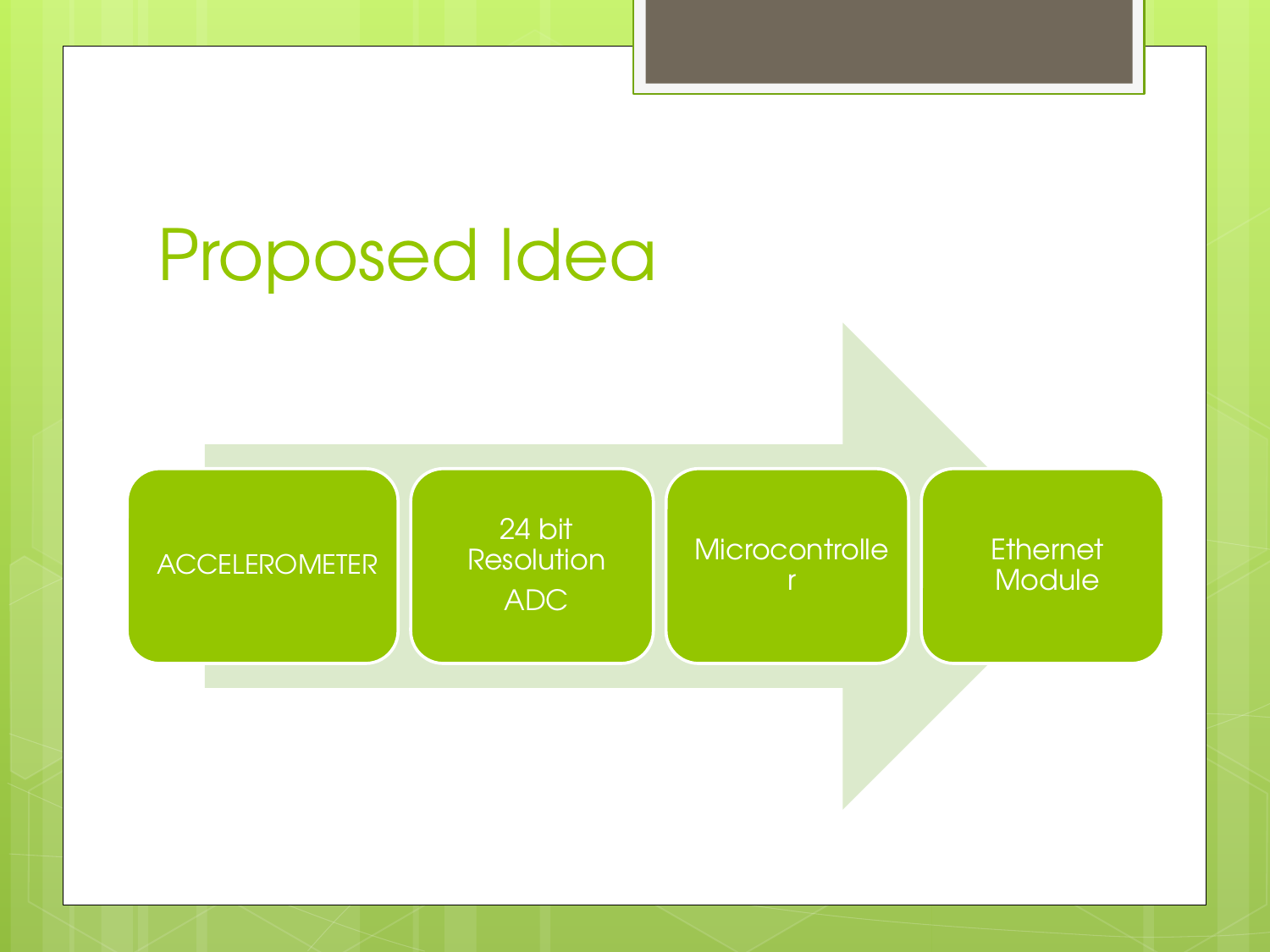

# Proposed Idea
ACCELEROMETER
24 bit Resolution
ADC
Microcontroller
Ethernet Module